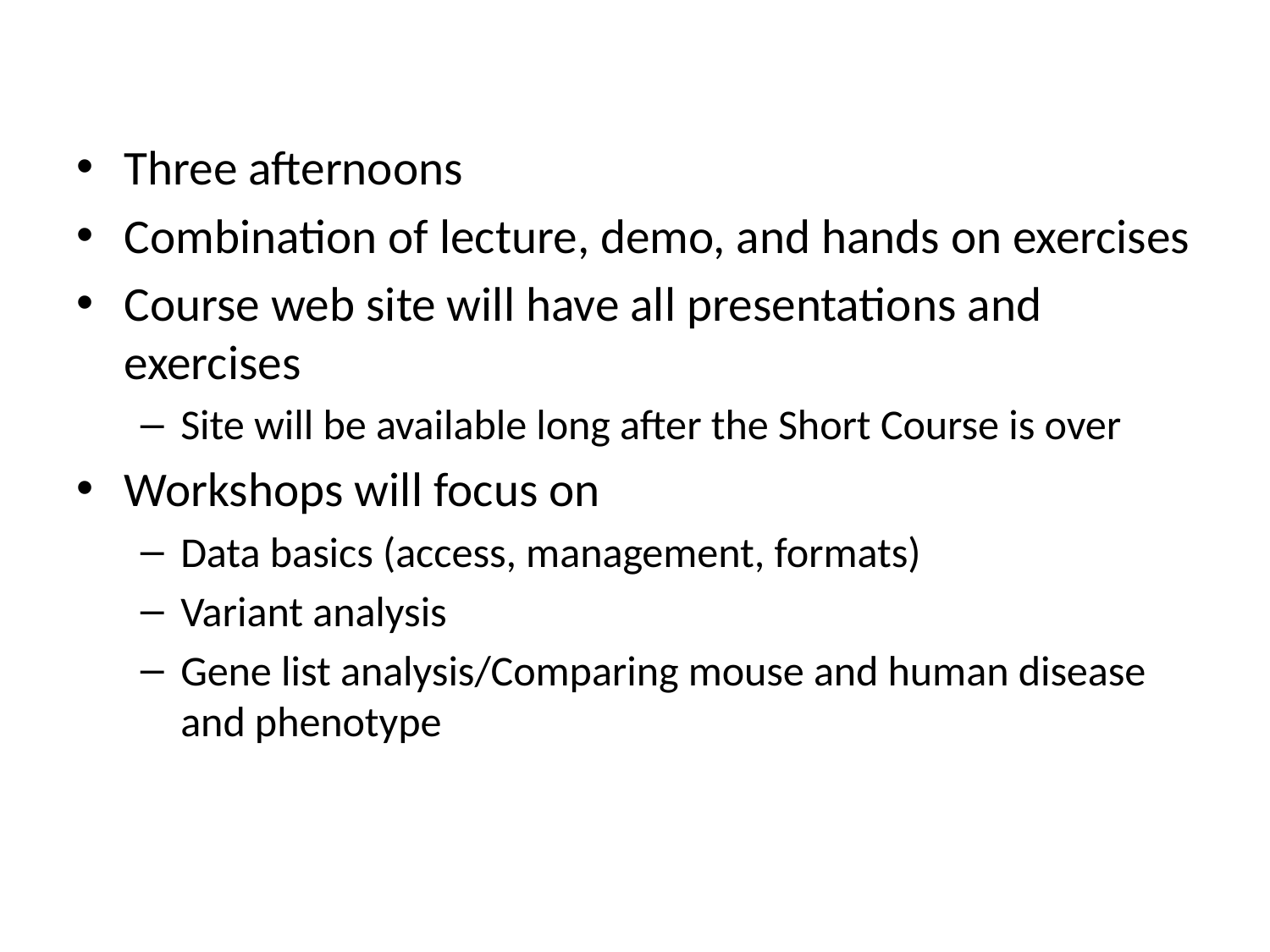

Three afternoons
Combination of lecture, demo, and hands on exercises
Course web site will have all presentations and exercises
Site will be available long after the Short Course is over
Workshops will focus on
Data basics (access, management, formats)
Variant analysis
Gene list analysis/Comparing mouse and human disease and phenotype